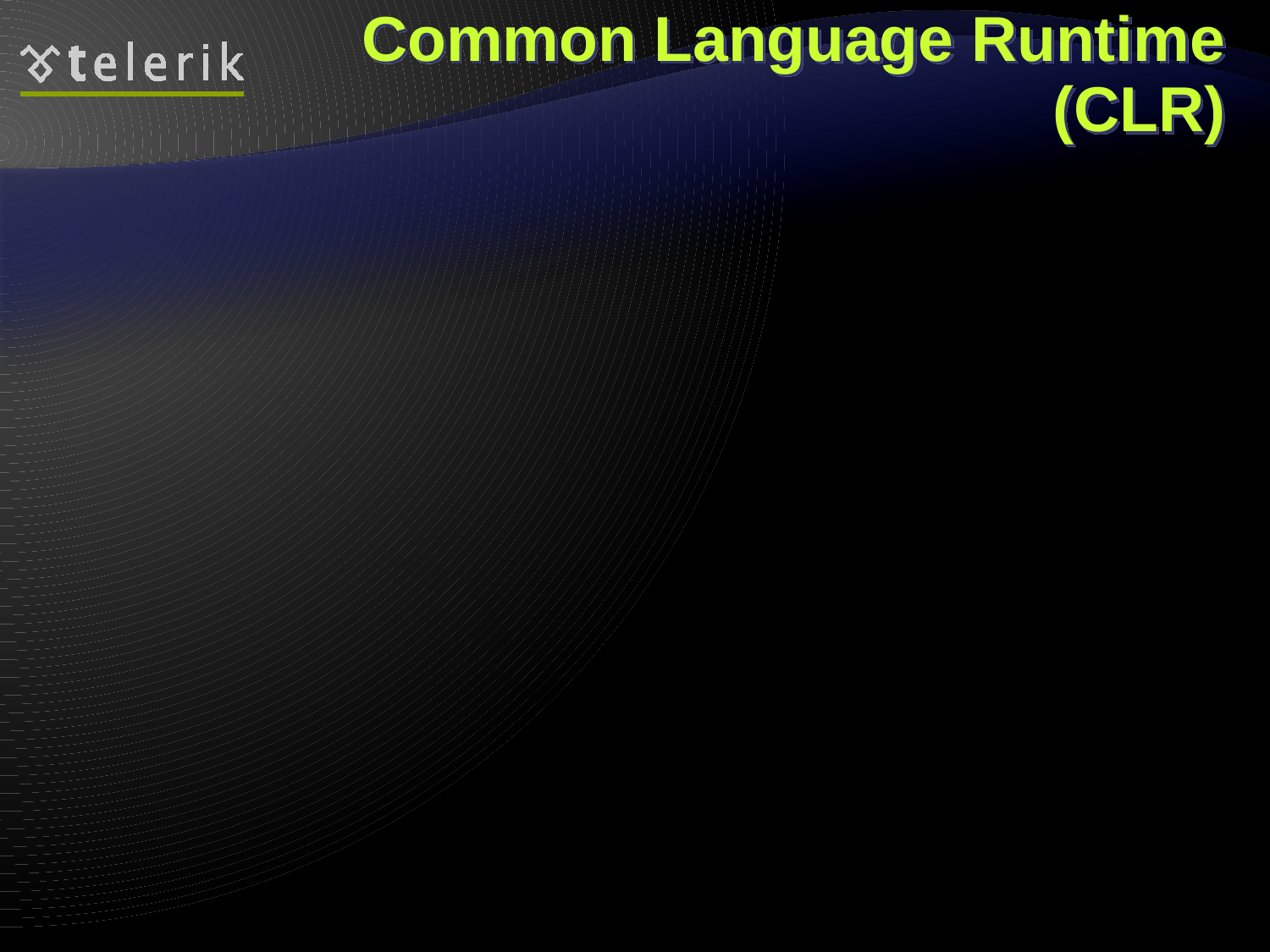

# Common Language Runtime (CLR)
Managed execution environment
Controls the execution of managed .NET programming code
Something like virtual machine
Like the Java Virtual Machine (JVM)
Not an interpreter
Compilation on-demand is used
Known as Just In Time (JIT) compilation
Possible compilation in advance